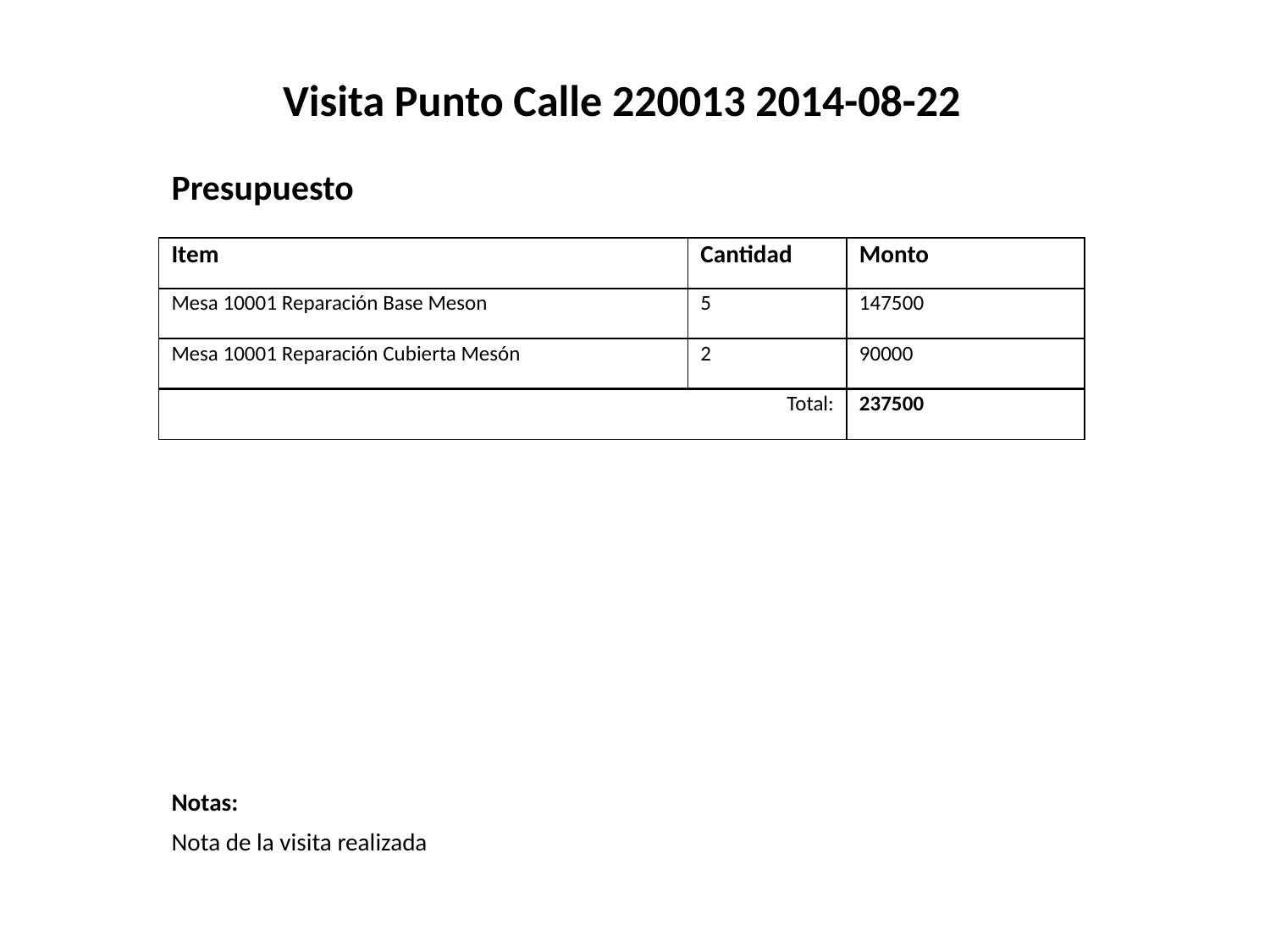

Visita Punto Calle 220013 2014-08-22
Presupuesto
| Item | Cantidad | Monto |
| --- | --- | --- |
| Mesa 10001 Reparación Base Meson | 5 | 147500 |
| Mesa 10001 Reparación Cubierta Mesón | 2 | 90000 |
|  | Total: | 237500 |
Notas:
Nota de la visita realizada